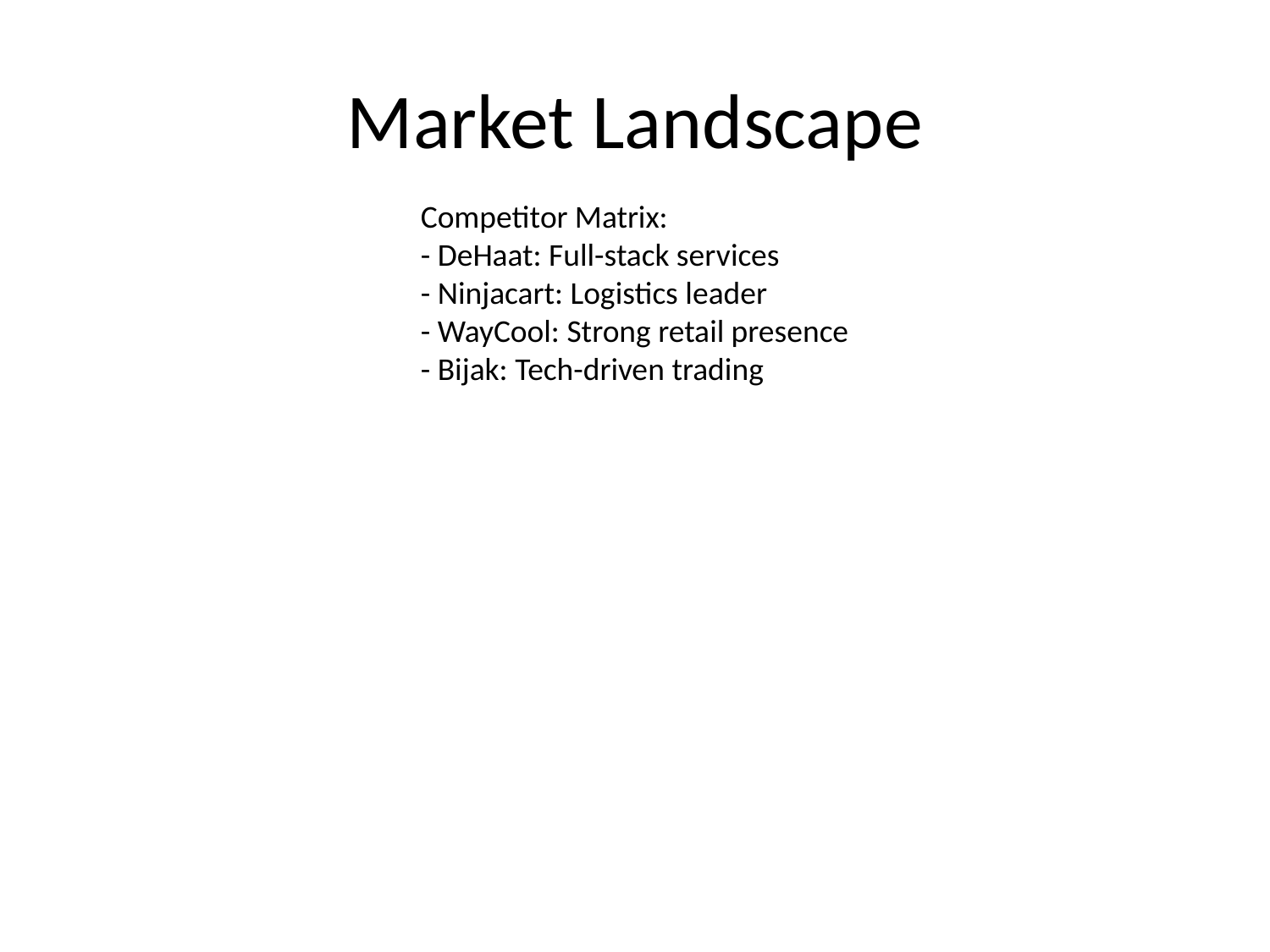

# Market Landscape
Competitor Matrix:
- DeHaat: Full-stack services
- Ninjacart: Logistics leader
- WayCool: Strong retail presence
- Bijak: Tech-driven trading